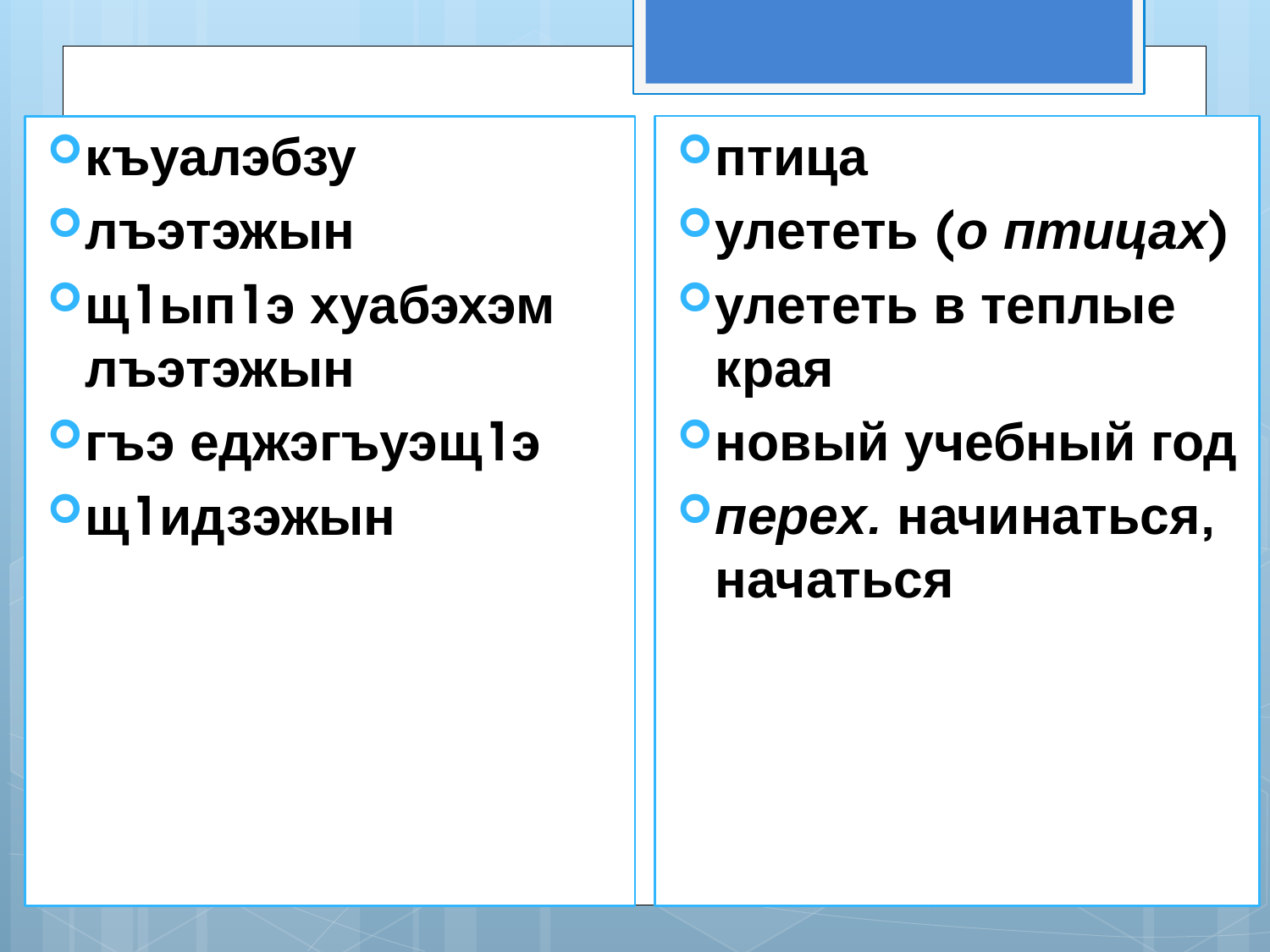

къуалэбзу
лъэтэжын
щ1ып1э хуабэхэм лъэтэжын
гъэ еджэгъуэщ1э
щ1идзэжын
птица
улететь (о птицах)
улететь в теплые края
новый учебный год
перех. начинаться, начаться